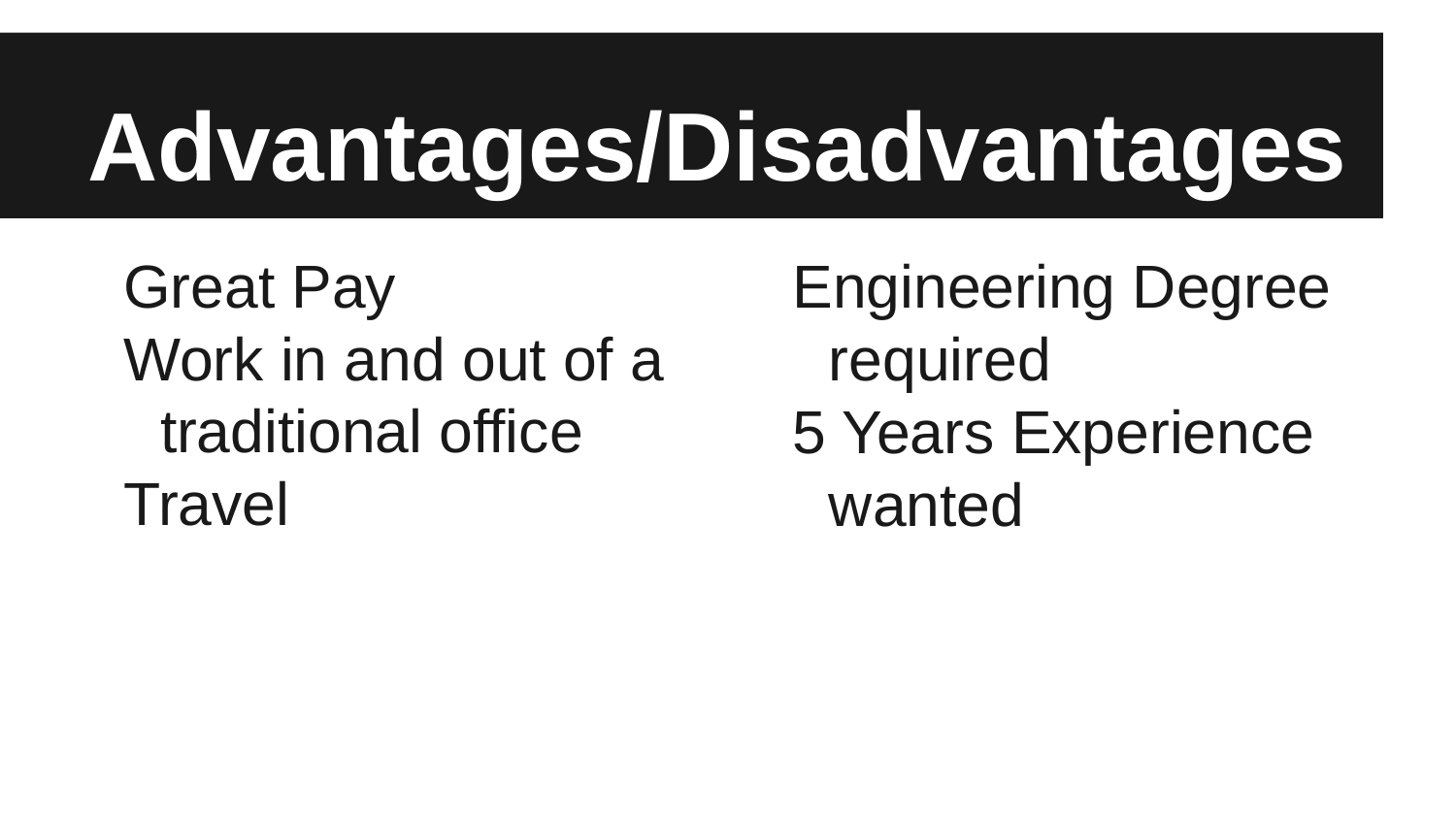

# Advantages/Disadvantages
Great Pay
Work in and out of a traditional office
Travel
Engineering Degree required
5 Years Experience wanted